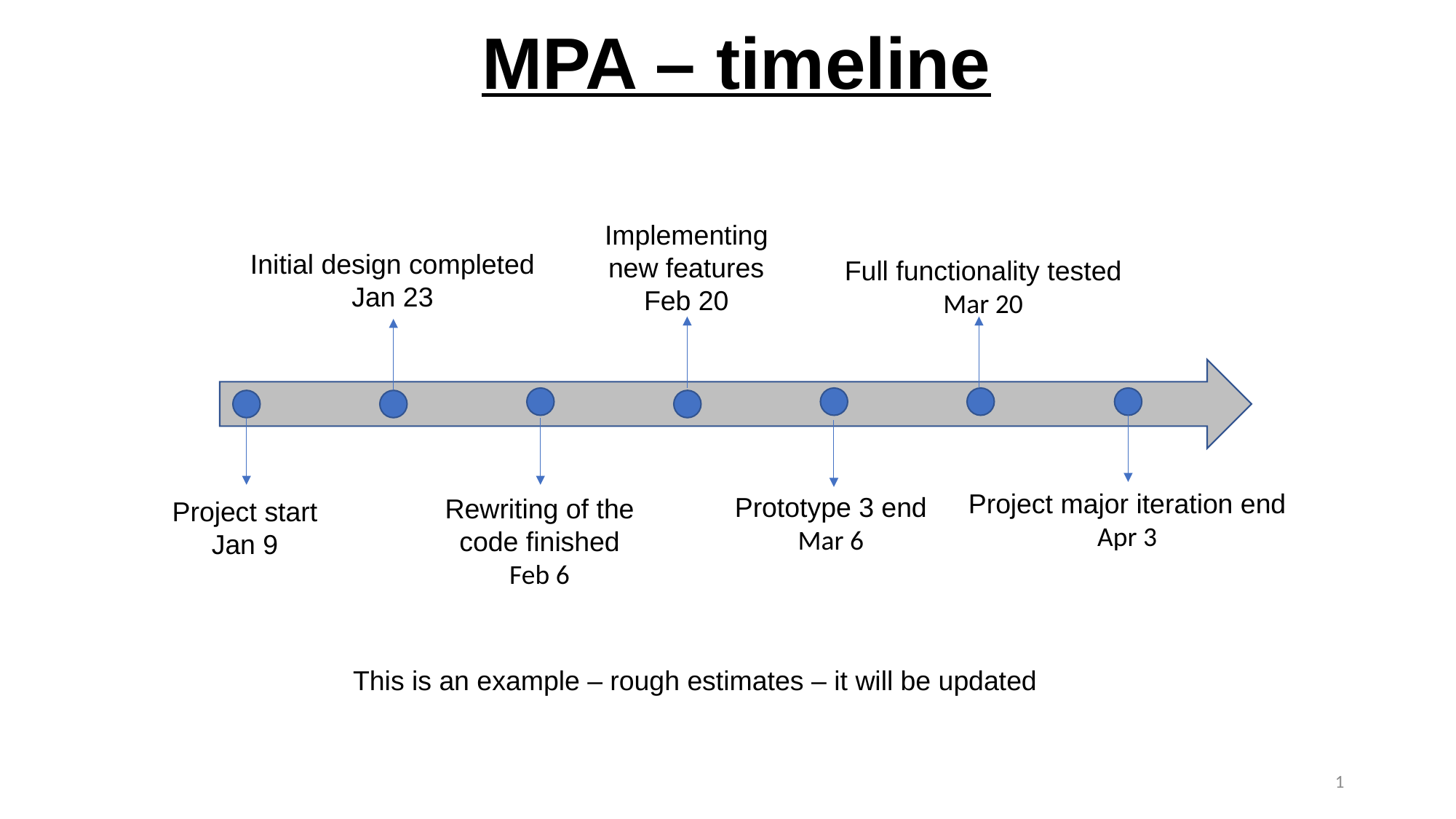

MPA – timeline
Implementing new features
Feb 20
Initial design completed
Jan 23
Full functionality tested
Mar 20

Project major iteration end
Apr 3
Prototype 3 end
Mar 6
Rewriting of the code finished Feb 6
Project start
Jan 9
This is an example – rough estimates – it will be updated
1